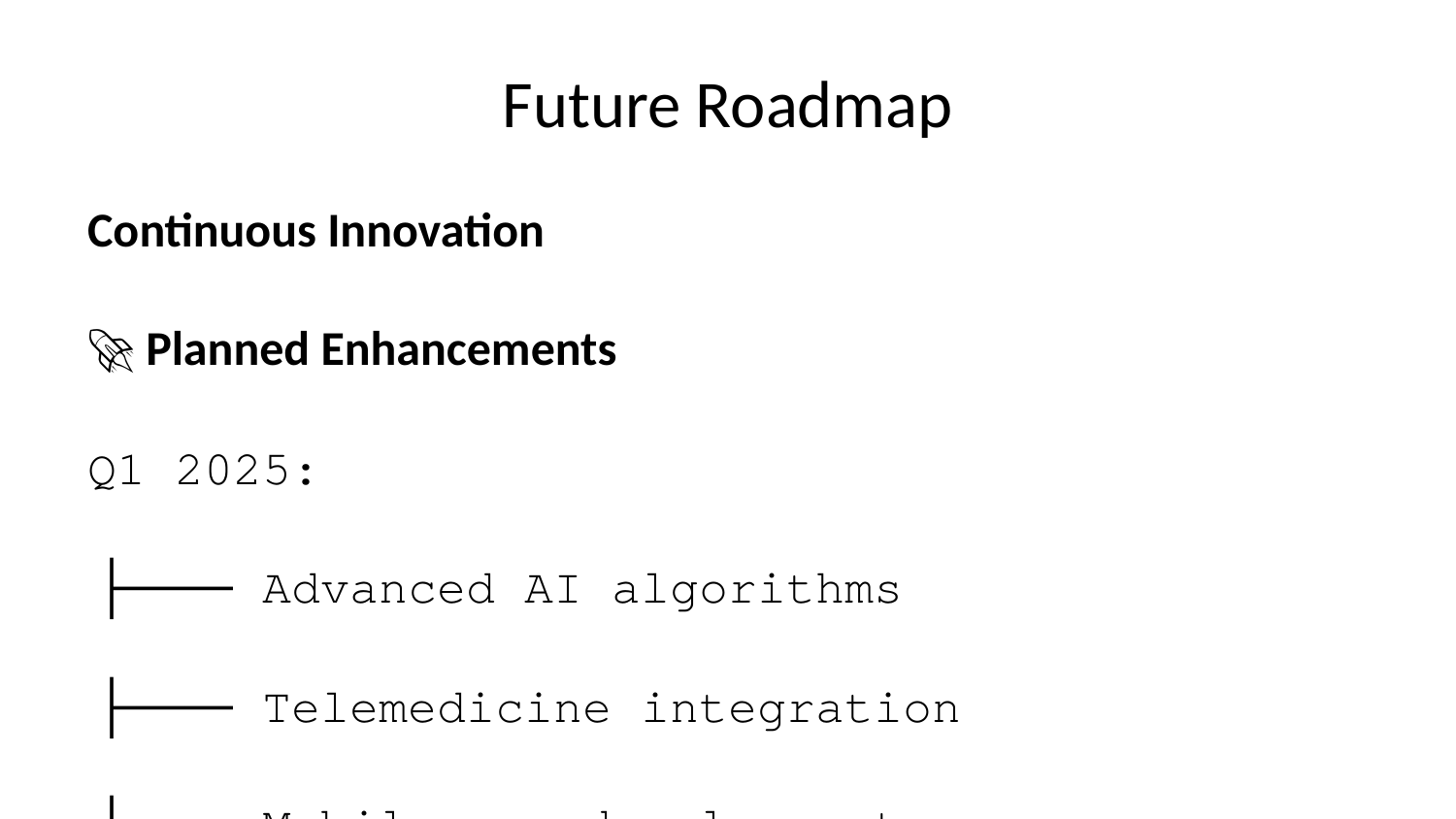

# Future Roadmap
Continuous Innovation
🚀 Planned Enhancements
Q1 2025:
├── Advanced AI algorithms
├── Telemedicine integration
├── Mobile app development
└── Enhanced reporting

Q2 2025:
├── IoT device integration
├── Blockchain for data integrity
├── Advanced analytics
└── International expansion

Q3-Q4 2025:
├── Machine learning optimization
├── Predictive analytics
├── Global compliance modules
└── Enterprise integrations
🌍 Expansion Plans
Geographic: International market entry
Vertical: Other medical specialties
Technology: Emerging healthcare technologies
Partnerships: Healthcare ecosystem integration